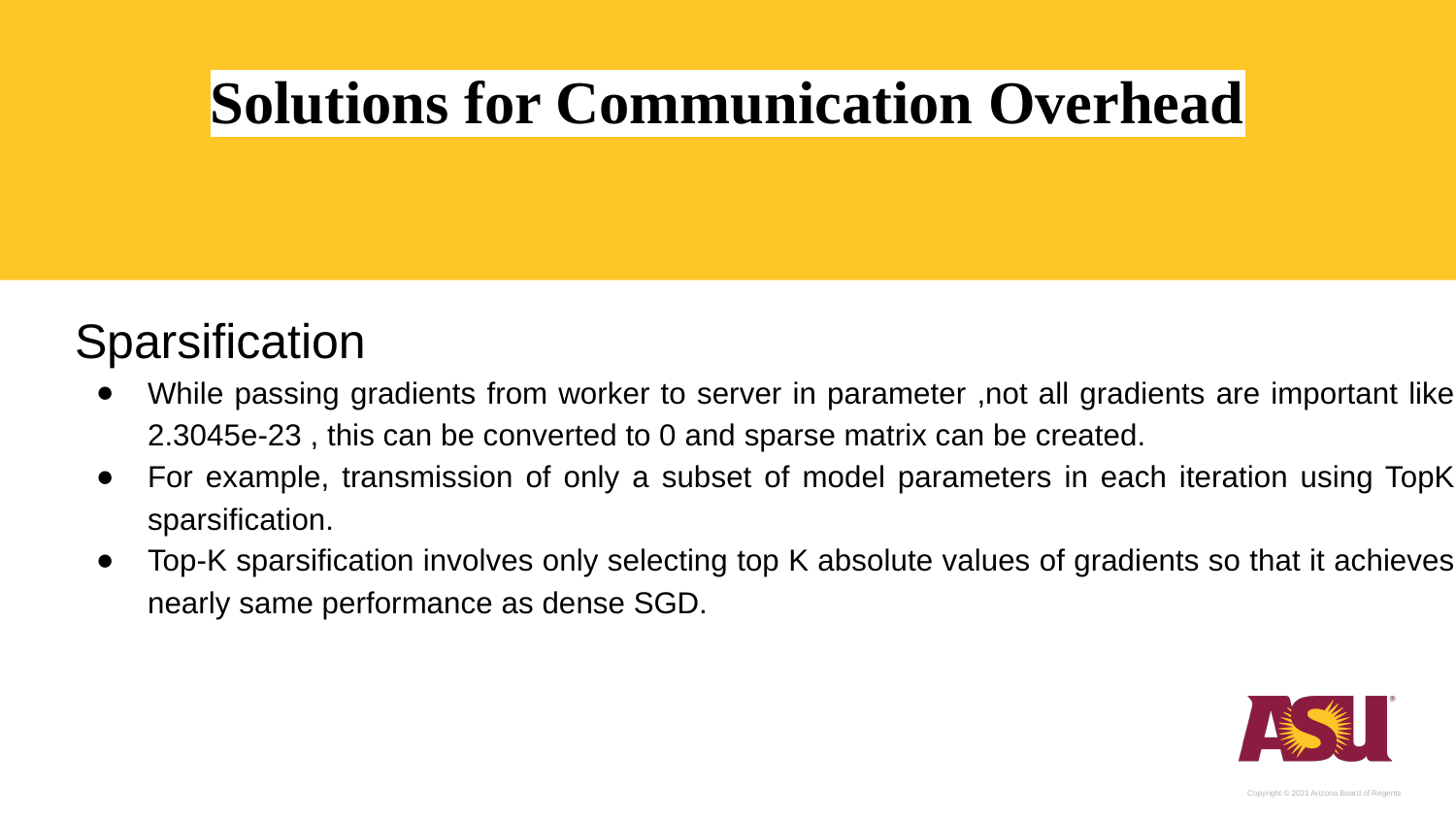

# Solutions for Communication Overhead
Sparsification
While passing gradients from worker to server in parameter ,not all gradients are important like 2.3045e-23 , this can be converted to 0 and sparse matrix can be created.
For example, transmission of only a subset of model parameters in each iteration using TopK sparsification.
Top-K sparsification involves only selecting top K absolute values of gradients so that it achieves nearly same performance as dense SGD.